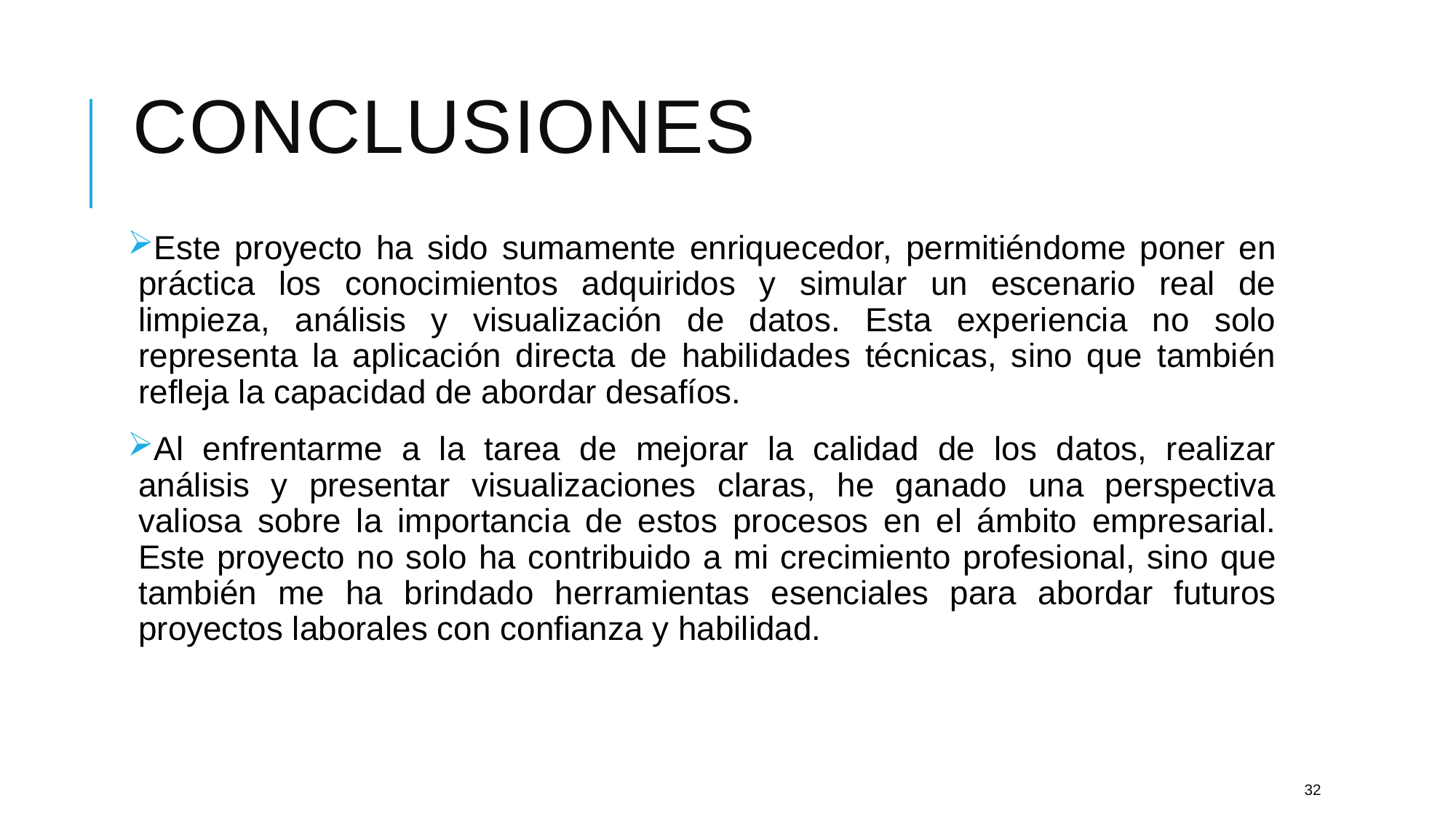

# CONCLUSIONES
Este proyecto ha sido sumamente enriquecedor, permitiéndome poner en práctica los conocimientos adquiridos y simular un escenario real de limpieza, análisis y visualización de datos. Esta experiencia no solo representa la aplicación directa de habilidades técnicas, sino que también refleja la capacidad de abordar desafíos.
Al enfrentarme a la tarea de mejorar la calidad de los datos, realizar análisis y presentar visualizaciones claras, he ganado una perspectiva valiosa sobre la importancia de estos procesos en el ámbito empresarial. Este proyecto no solo ha contribuido a mi crecimiento profesional, sino que también me ha brindado herramientas esenciales para abordar futuros proyectos laborales con confianza y habilidad.
32